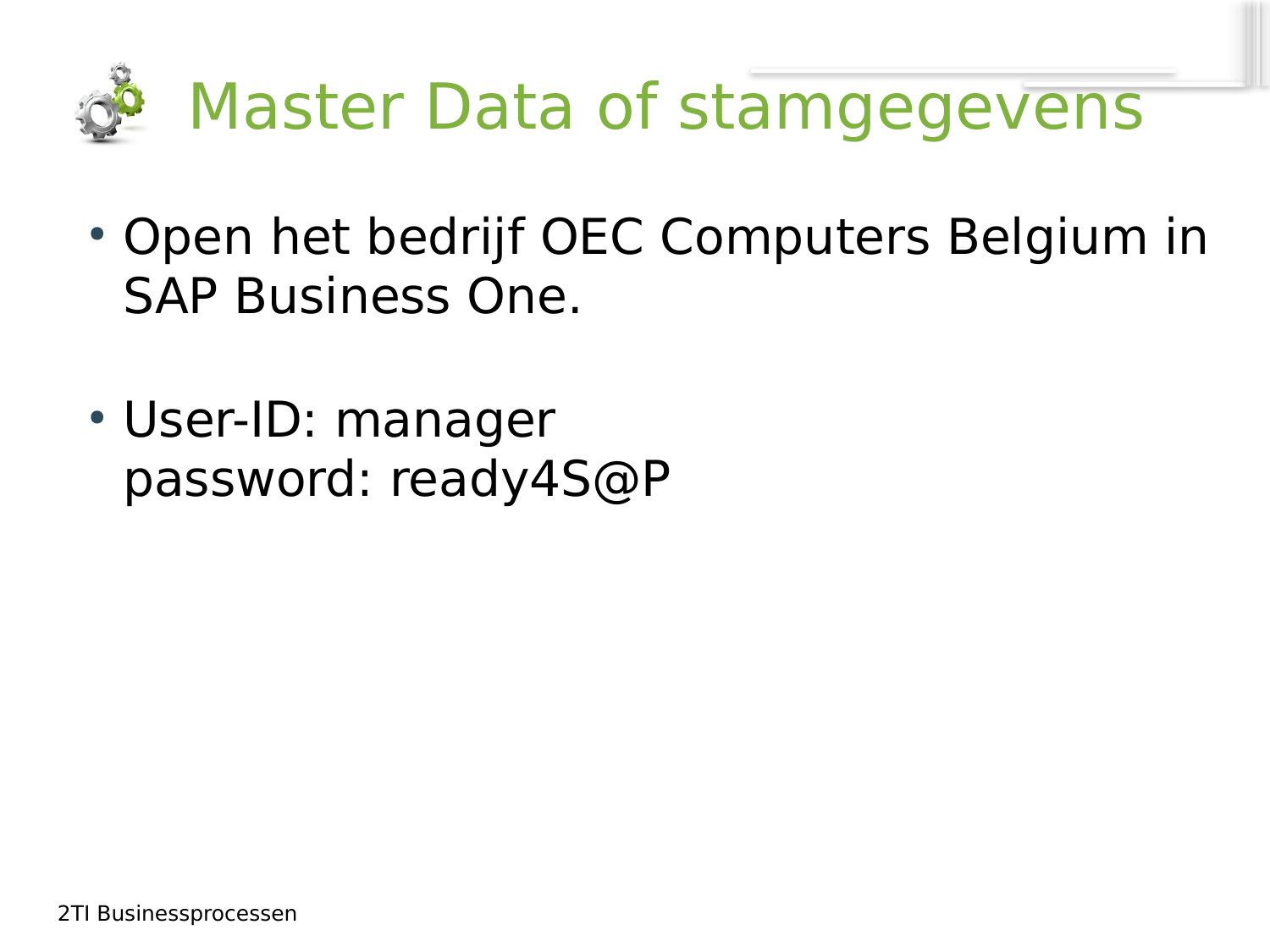

# Master Data of stamgegevens
Open het bedrijf OEC Computers Belgium in SAP Business One.
User-ID: manager
password: ready4S@P